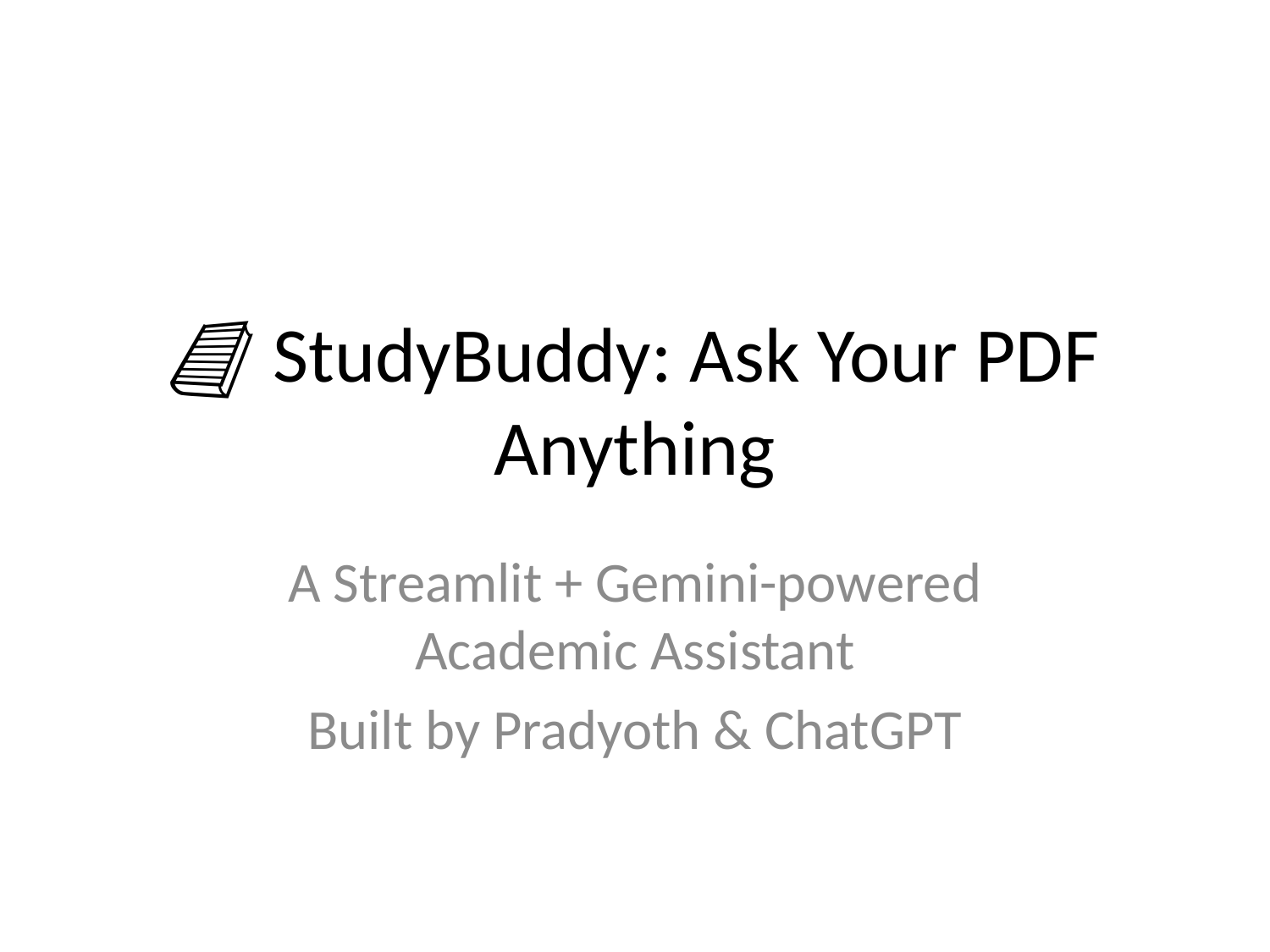

# 📘 StudyBuddy: Ask Your PDF Anything
A Streamlit + Gemini-powered Academic Assistant
Built by Pradyoth & ChatGPT